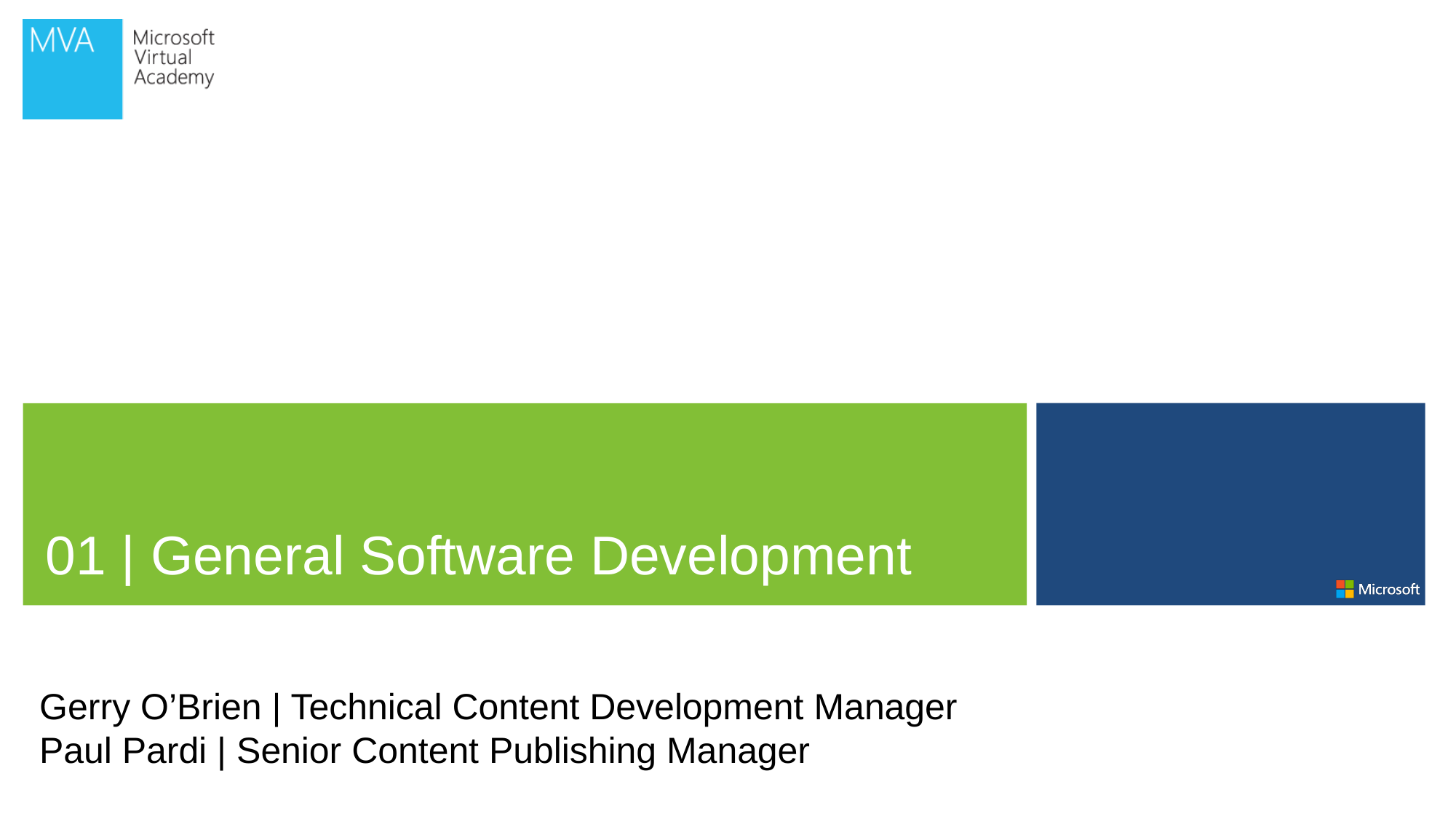

01 | General Software Development
Gerry O’Brien | Technical Content Development Manager
Paul Pardi | Senior Content Publishing Manager